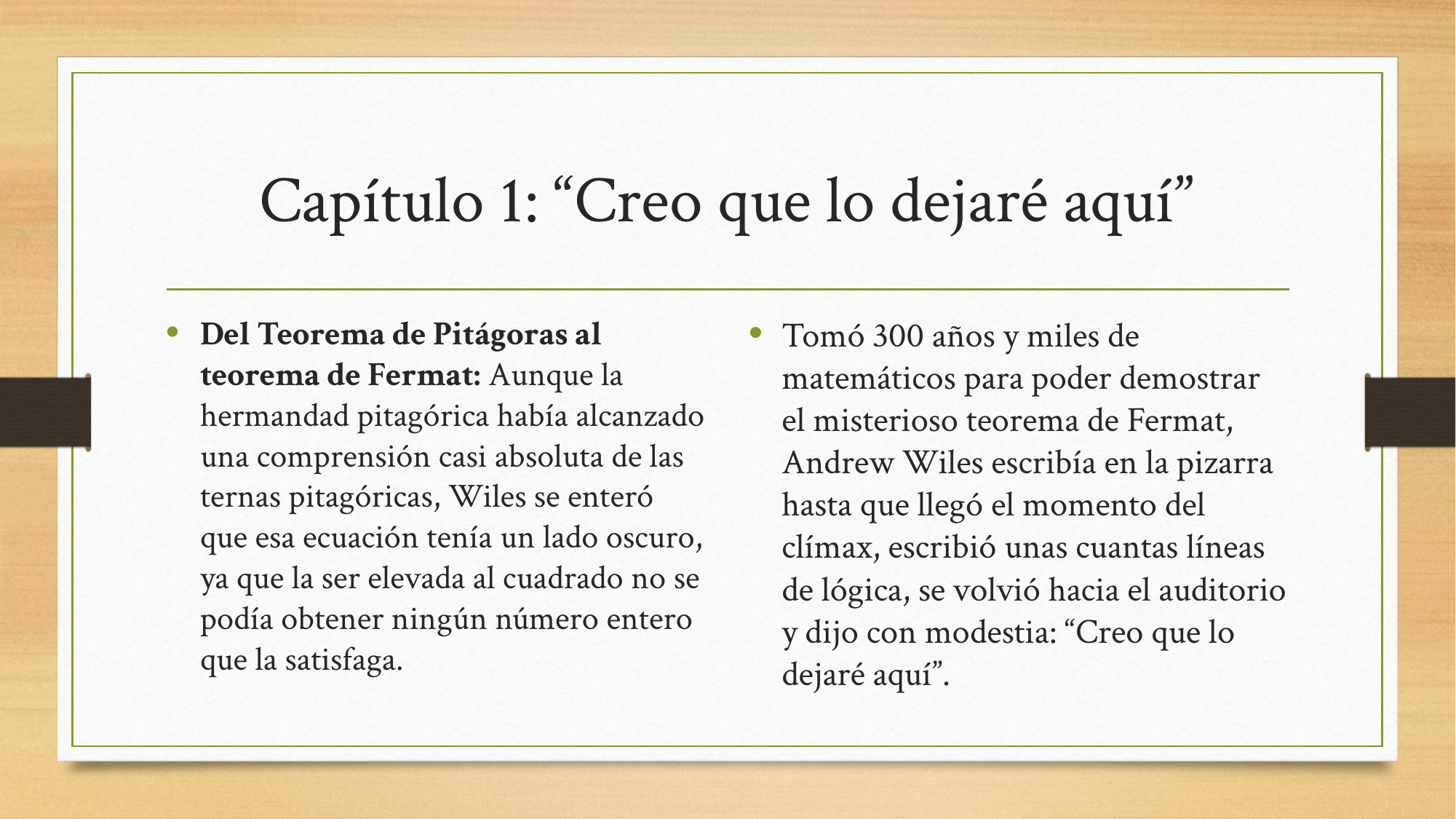

# Capítulo 1: “Creo que lo dejaré aquí”
Del Teorema de Pitágoras al teorema de Fermat: Aunque la hermandad pitagórica había alcanzado una comprensión casi absoluta de las ternas pitagóricas, Wiles se enteró que esa ecuación tenía un lado oscuro, ya que la ser elevada al cuadrado no se podía obtener ningún número entero que la satisfaga.
Tomó 300 años y miles de matemáticos para poder demostrar el misterioso teorema de Fermat, Andrew Wiles escribía en la pizarra hasta que llegó el momento del clímax, escribió unas cuantas líneas de lógica, se volvió hacia el auditorio y dijo con modestia: “Creo que lo dejaré aquí”.